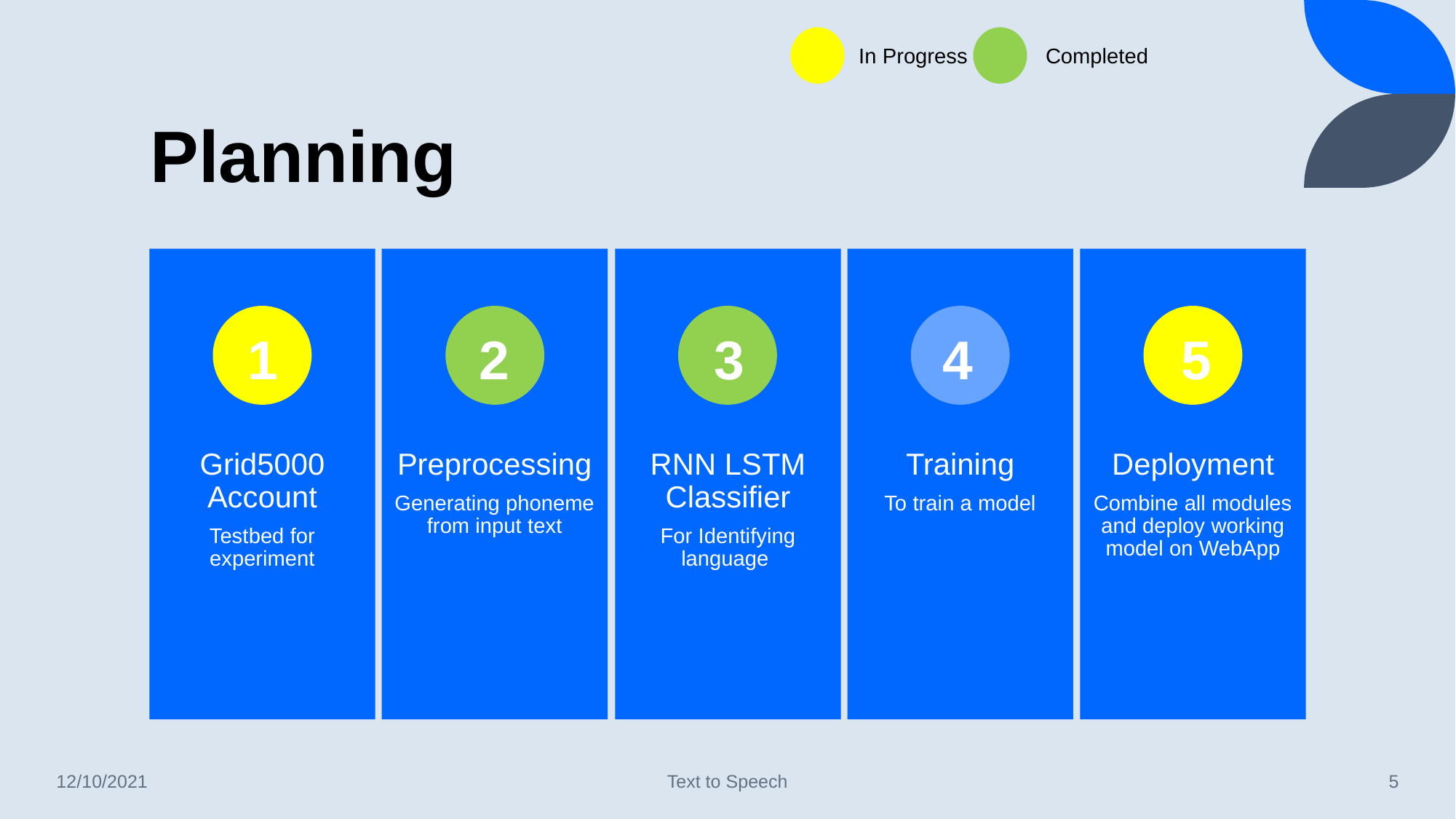

In Progress             Completed
# Planning

Grid5000 Account
Testbed for experiment
Preprocessing
Generating phoneme from input text
RNN LSTM Classifier
For Identifying language
Training
To train a model
Deployment
Combine all modules and deploy working model on WebApp

1
2
3
4
5
12/10/2021
Text to Speech
5